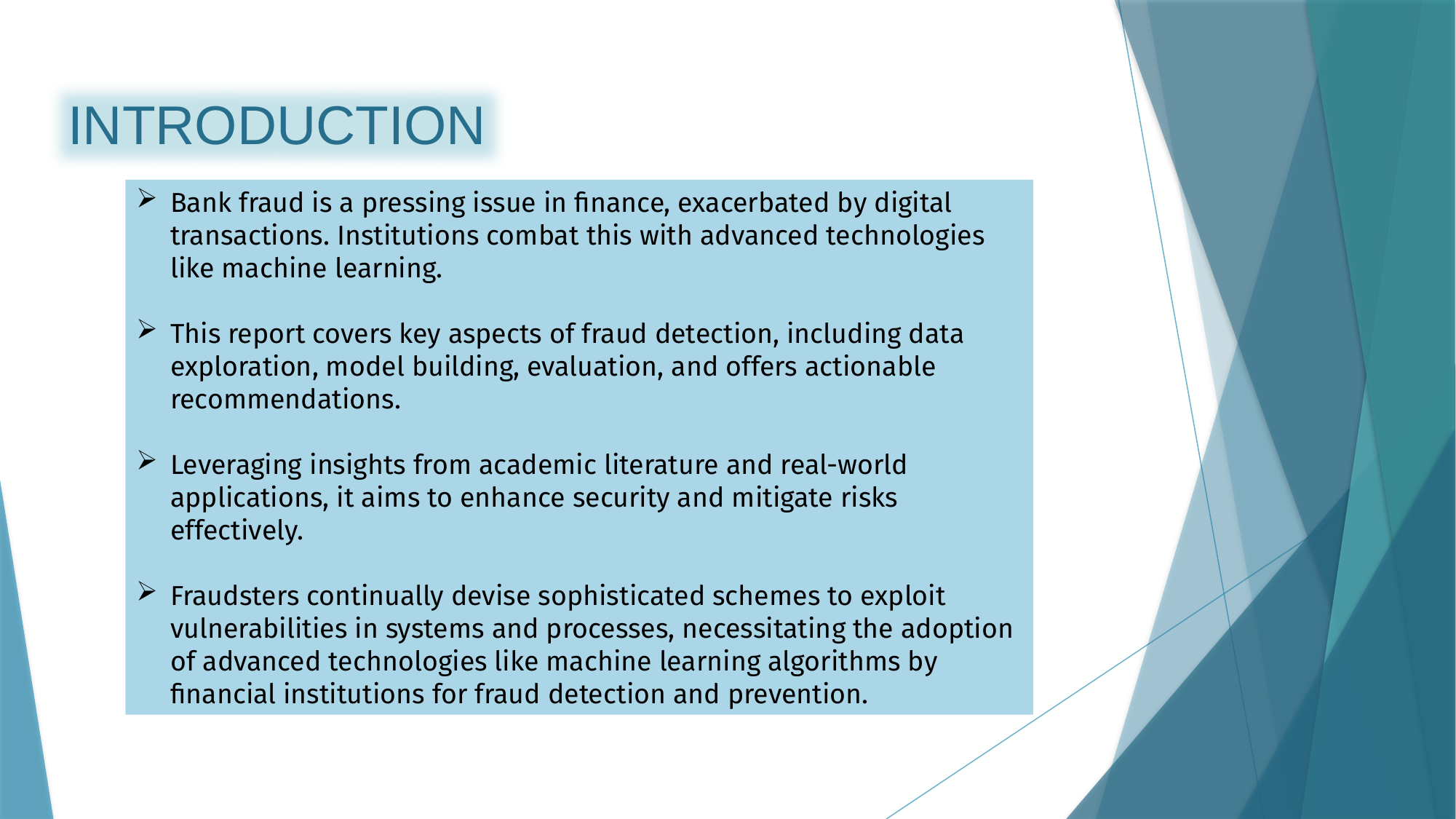

INTRODUCTION
Bank fraud is a pressing issue in finance, exacerbated by digital transactions. Institutions combat this with advanced technologies like machine learning.

This report covers key aspects of fraud detection, including data exploration, model building, evaluation, and offers actionable recommendations.

Leveraging insights from academic literature and real-world applications, it aims to enhance security and mitigate risks effectively.

Fraudsters continually devise sophisticated schemes to exploit vulnerabilities in systems and processes, necessitating the adoption of advanced technologies like machine learning algorithms by financial institutions for fraud detection and prevention.